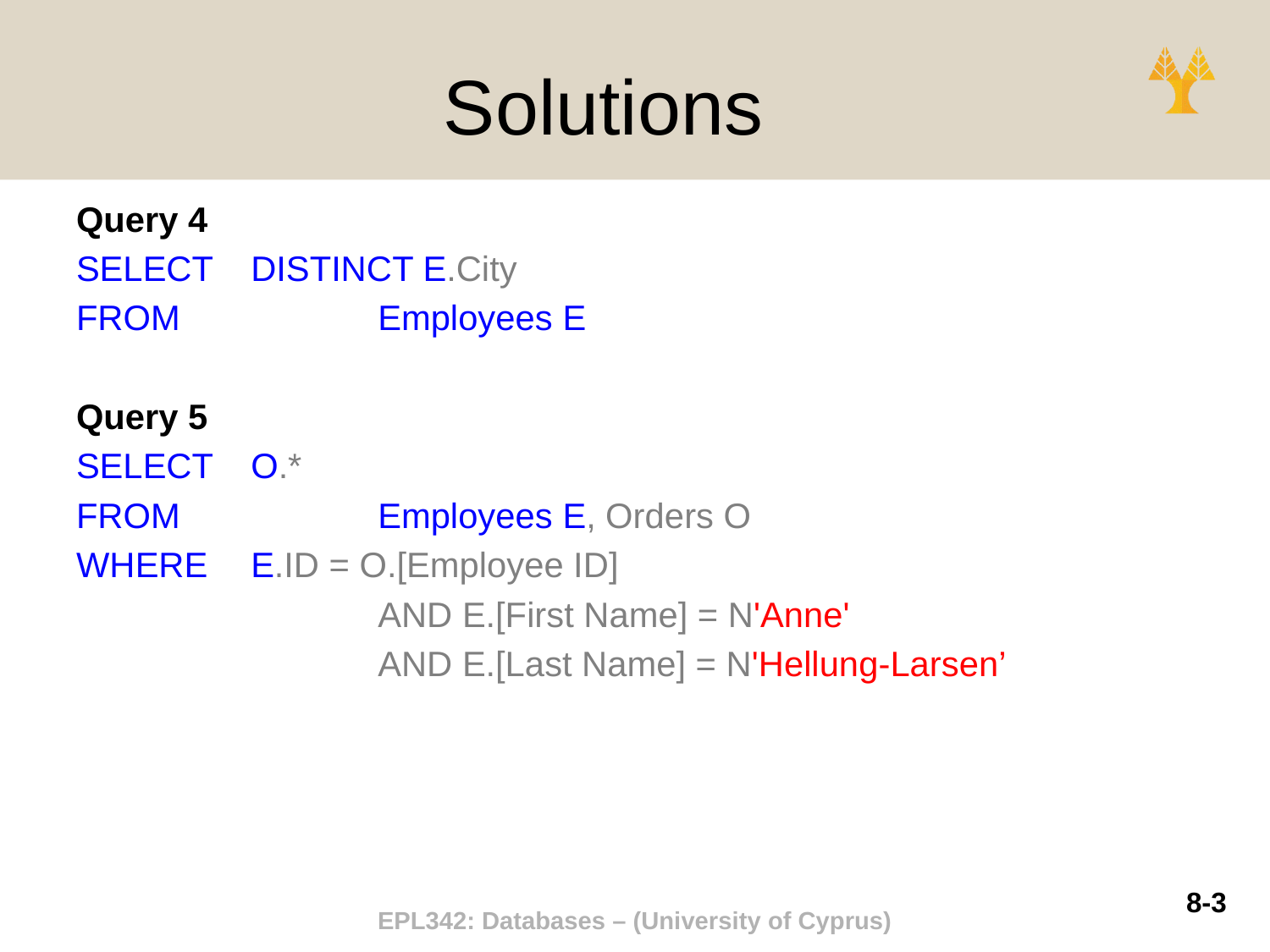

# Solutions
Query 4
SELECT	DISTINCT E.City
FROM		Employees E

Query 5
SELECT	O.*
FROM		Employees E, Orders O
WHERE	E.ID = O.[Employee ID]
			AND E.[First Name] = N'Anne'
			AND E.[Last Name] = N'Hellung-Larsen’